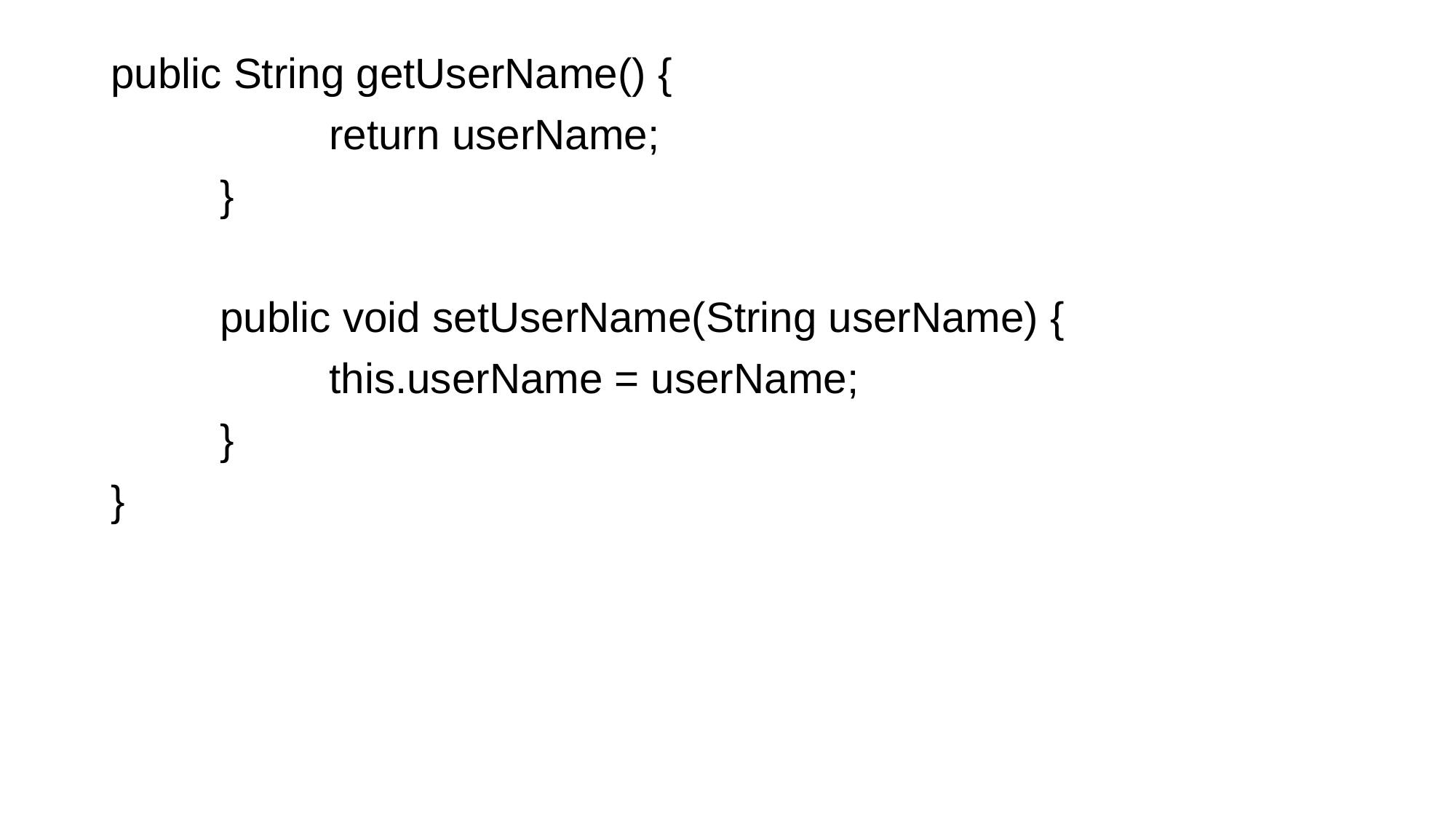

public String getUserName() {
		return userName;
	}

	public void setUserName(String userName) {
		this.userName = userName;
	}
}